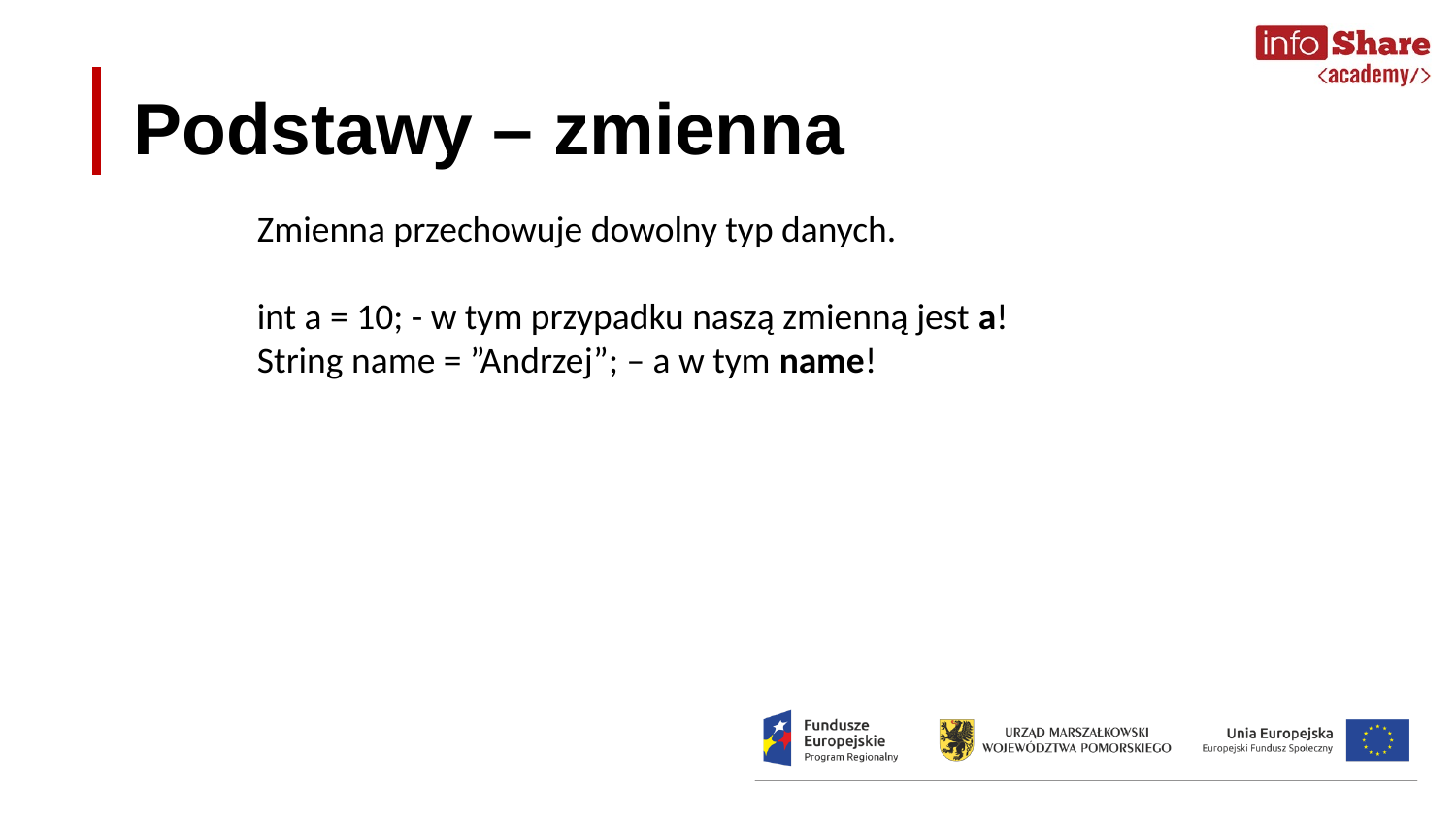

# Podstawy – zmienna
Zmienna przechowuje dowolny typ danych.

int a = 10; - w tym przypadku naszą zmienną jest a!
String name = ”Andrzej”; – a w tym name!